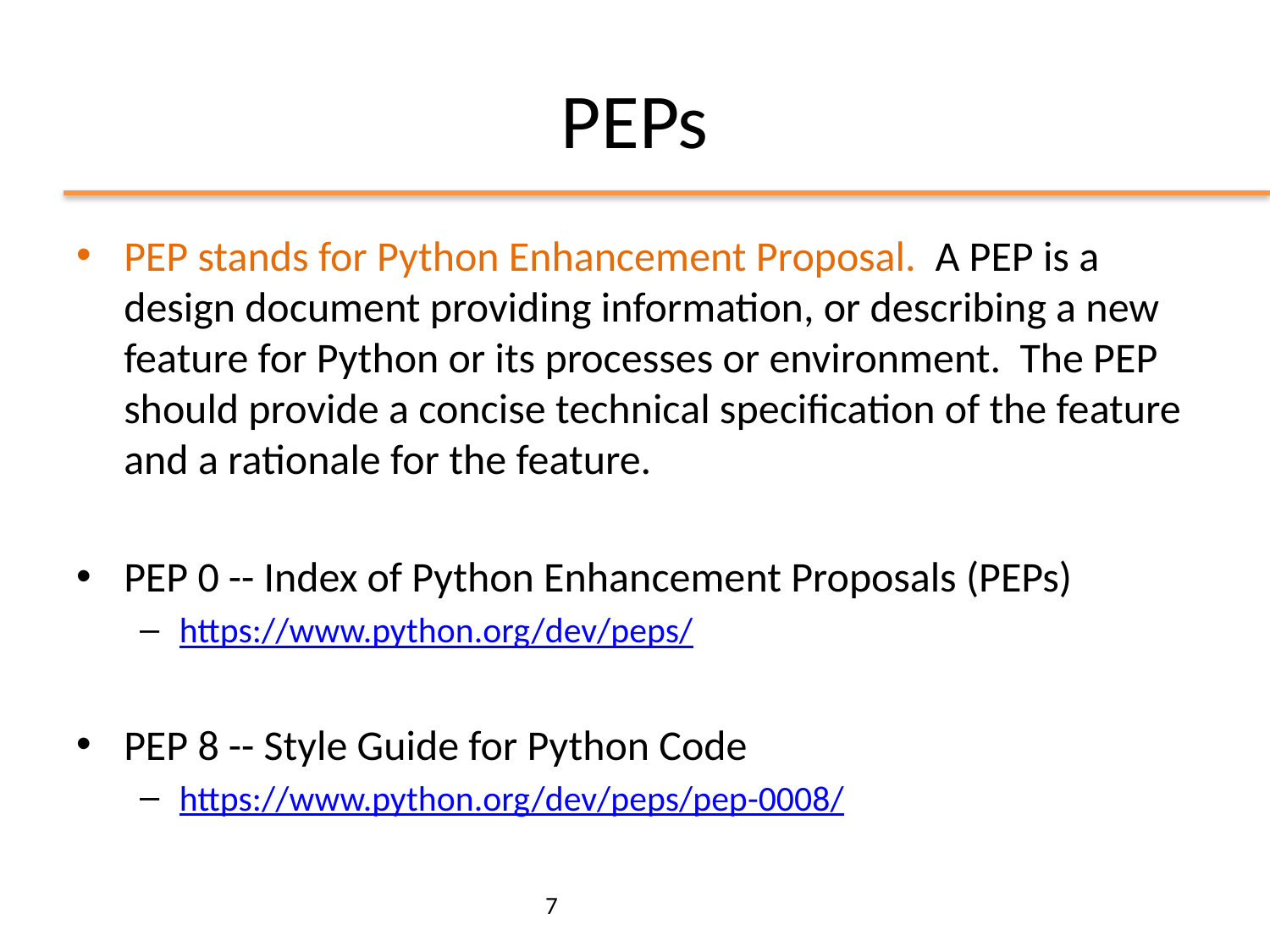

# PEPs
PEP stands for Python Enhancement Proposal.  A PEP is a design document providing information, or describing a new feature for Python or its processes or environment.  The PEP should provide a concise technical specification of the feature and a rationale for the feature.

PEP 0 -- Index of Python Enhancement Proposals (PEPs)
https://www.python.org/dev/peps/

PEP 8 -- Style Guide for Python Code
https://www.python.org/dev/peps/pep-0008/

7